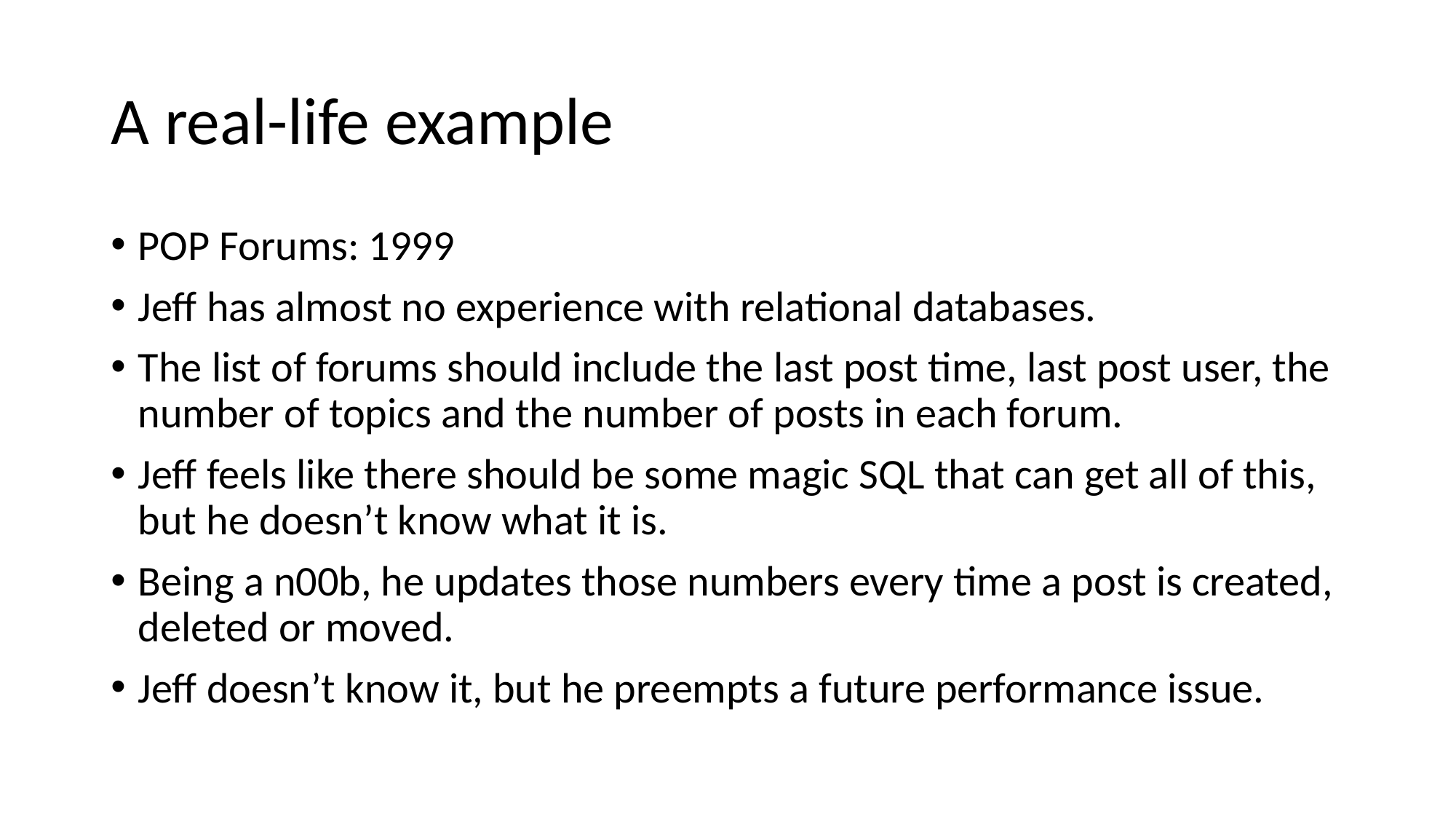

# A real-life example
POP Forums: 1999
Jeff has almost no experience with relational databases.
The list of forums should include the last post time, last post user, the number of topics and the number of posts in each forum.
Jeff feels like there should be some magic SQL that can get all of this, but he doesn’t know what it is.
Being a n00b, he updates those numbers every time a post is created, deleted or moved.
Jeff doesn’t know it, but he preempts a future performance issue.